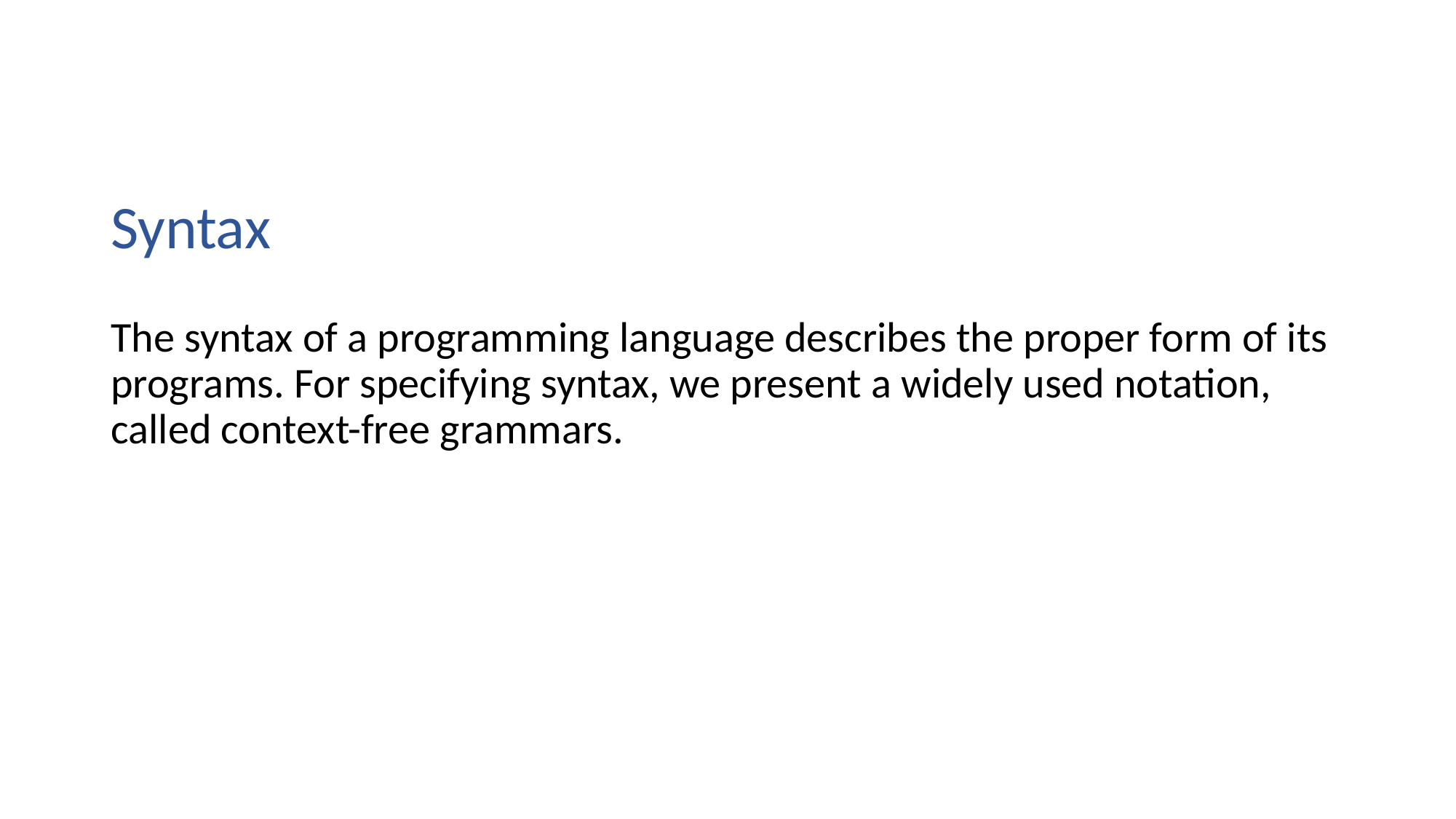

# Syntax
The syntax of a programming language describes the proper form of its programs. For specifying syntax, we present a widely used notation, called context-free grammars.